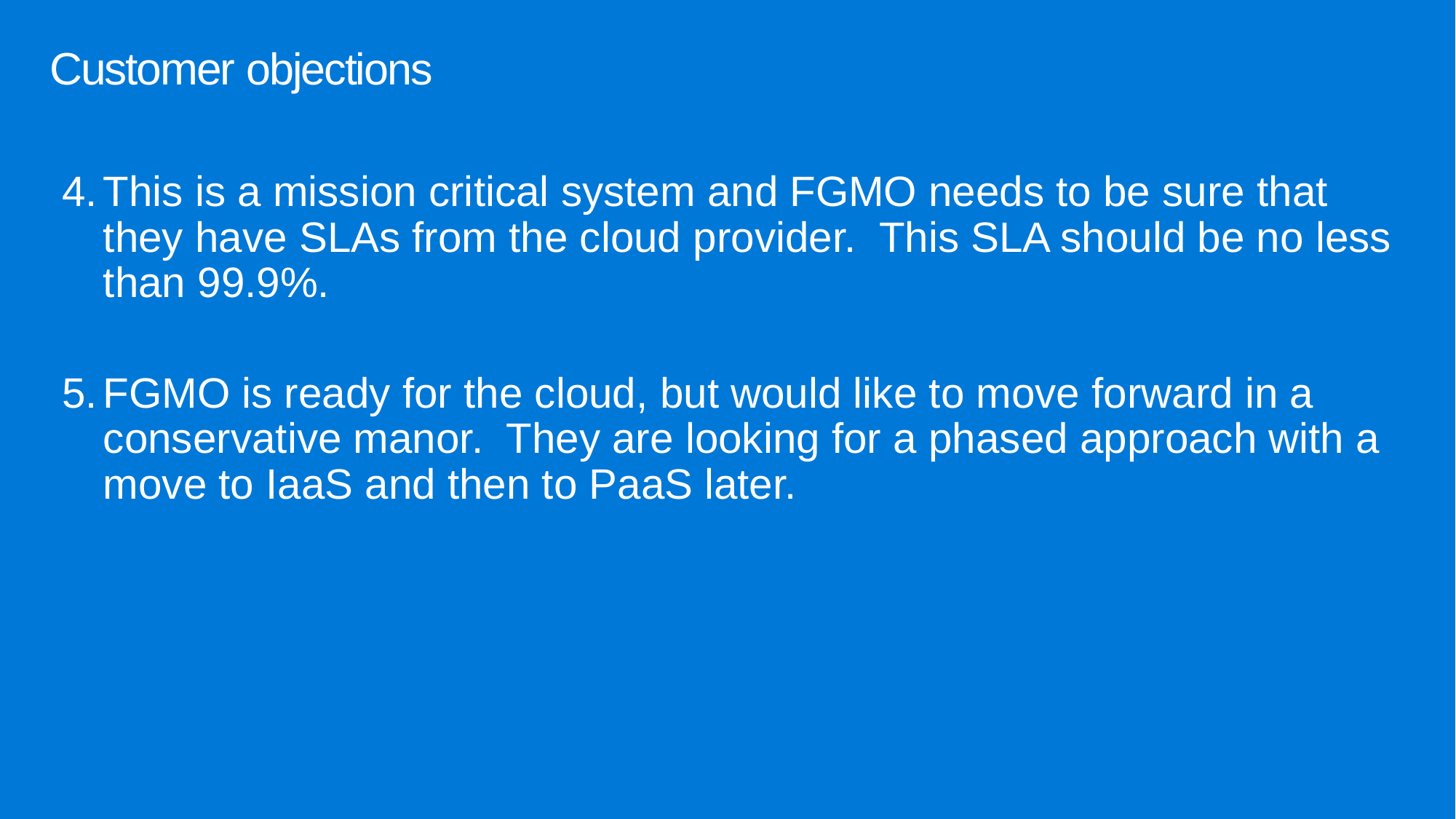

# Customer objections
This is a mission critical system and FGMO needs to be sure that they have SLAs from the cloud provider.  This SLA should be no less than 99.9%.

FGMO is ready for the cloud, but would like to move forward in a conservative manor.  They are looking for a phased approach with a move to IaaS and then to PaaS later.